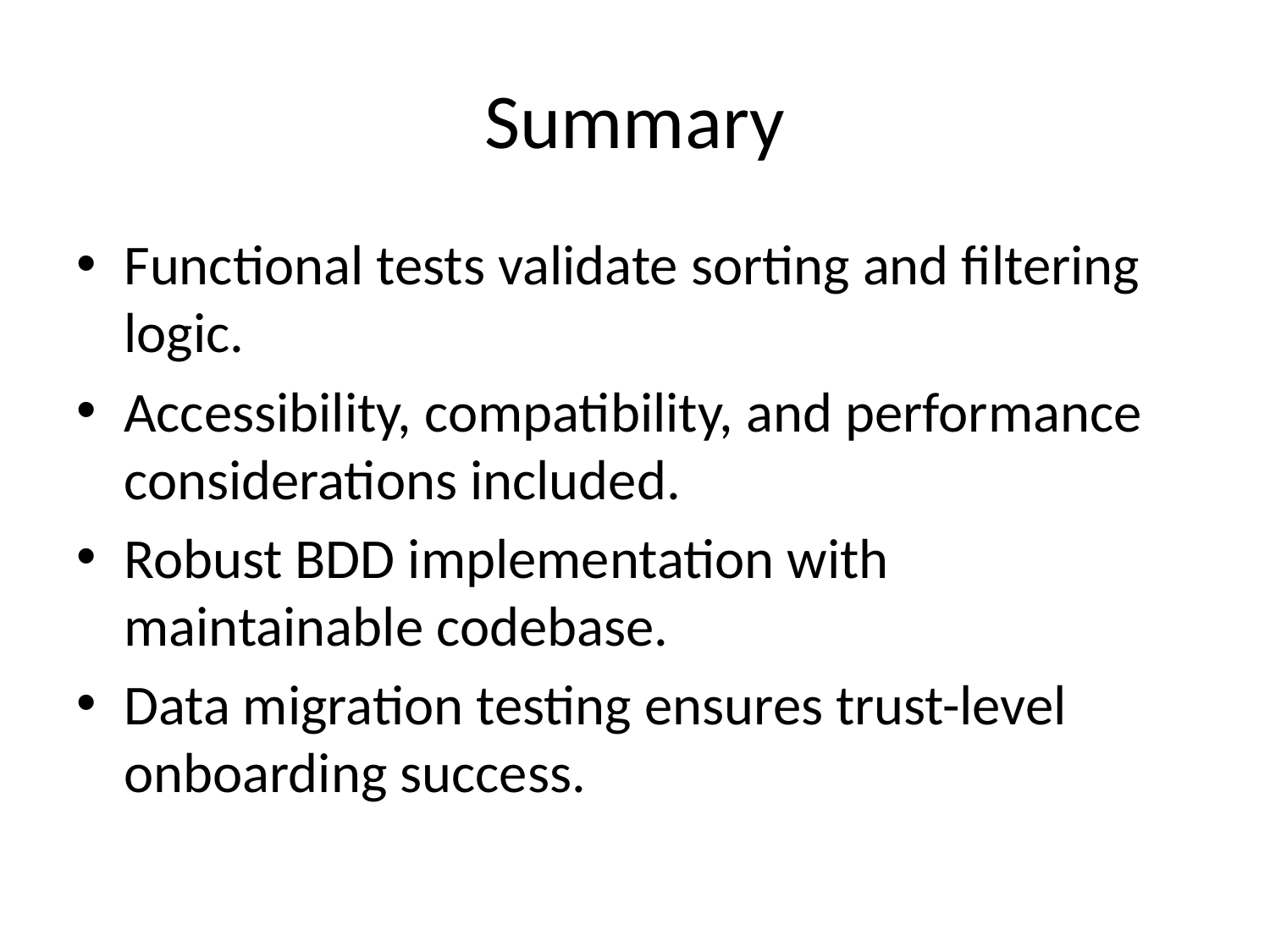

# Summary
Functional tests validate sorting and filtering logic.
Accessibility, compatibility, and performance considerations included.
Robust BDD implementation with maintainable codebase.
Data migration testing ensures trust-level onboarding success.